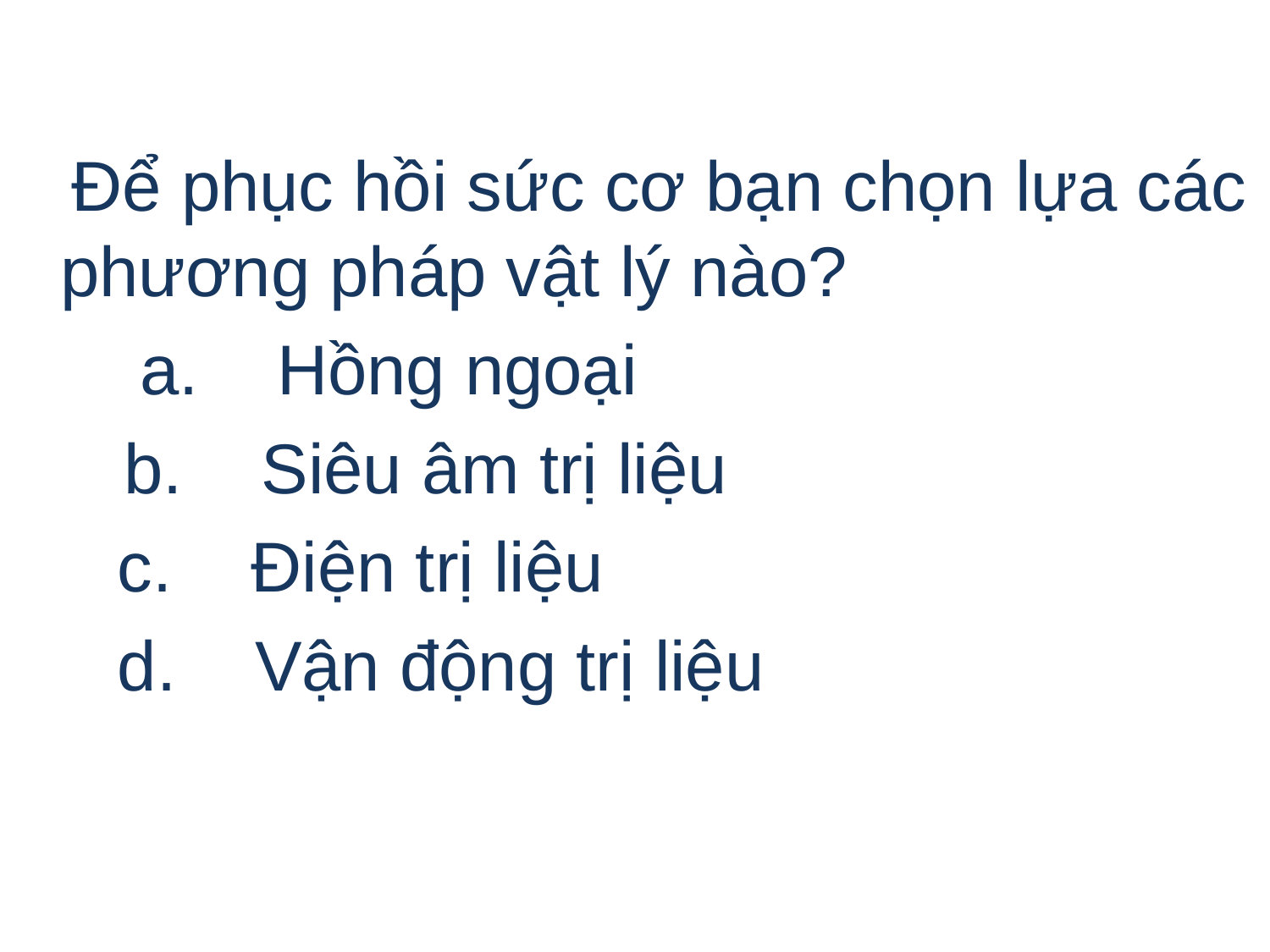

Để phục hồi sức cơ bạn chọn lựa các phương pháp vật lý nào?
    Hồng ngoại
    Siêu âm trị liệu
    Điện trị liệu
    Vận động trị liệu